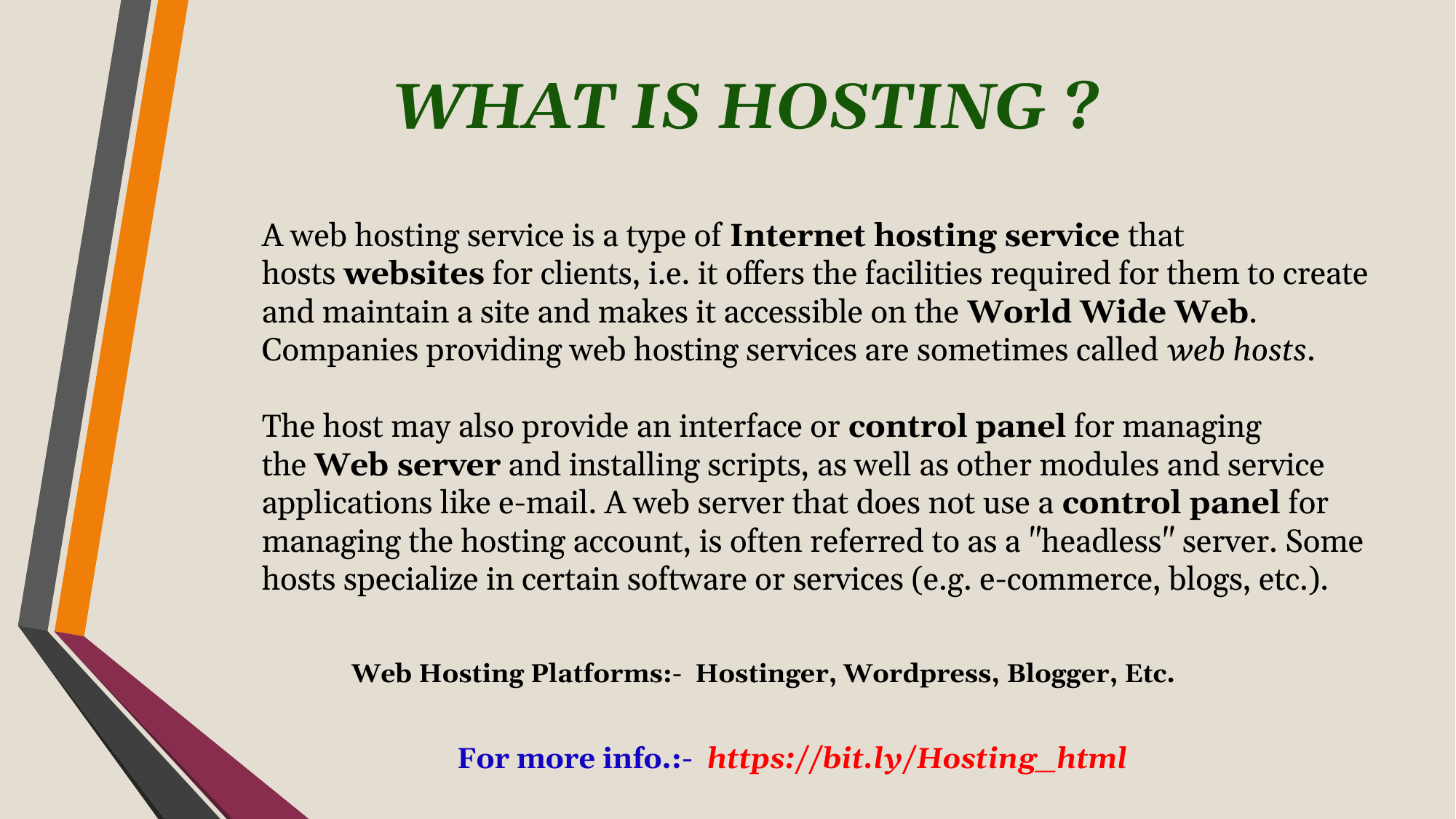

WHAT IS HOSTING ?
A web hosting service is a type of Internet hosting service that hosts websites for clients, i.e. it offers the facilities required for them to create and maintain a site and makes it accessible on the World Wide Web. Companies providing web hosting services are sometimes called web hosts.

The host may also provide an interface or control panel for managing the Web server and installing scripts, as well as other modules and service applications like e-mail. A web server that does not use a control panel for managing the hosting account, is often referred to as a "headless" server. Some hosts specialize in certain software or services (e.g. e-commerce, blogs, etc.).
Web Hosting Platforms:-  Hostinger, Wordpress, Blogger, Etc.
For more info.:-  https://bit.ly/Hosting_html